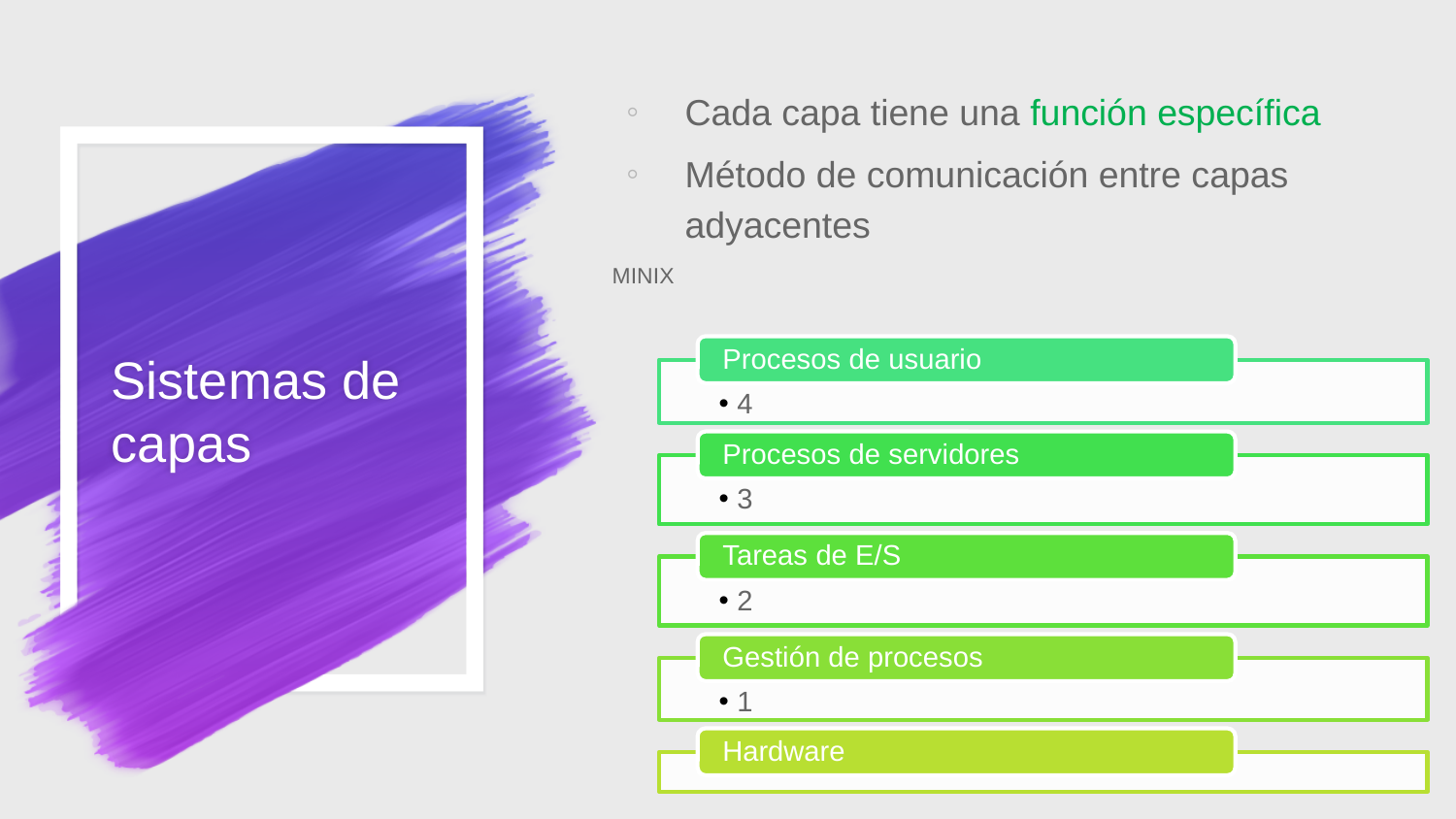

Cada capa tiene una función específica
Método de comunicación entre capas adyacentes
MINIX

# Sistemas de capas
4
Procesos de usuario
3
Procesos de servidores
2
Tareas de E/S
1
Gestión de procesos
Hardware